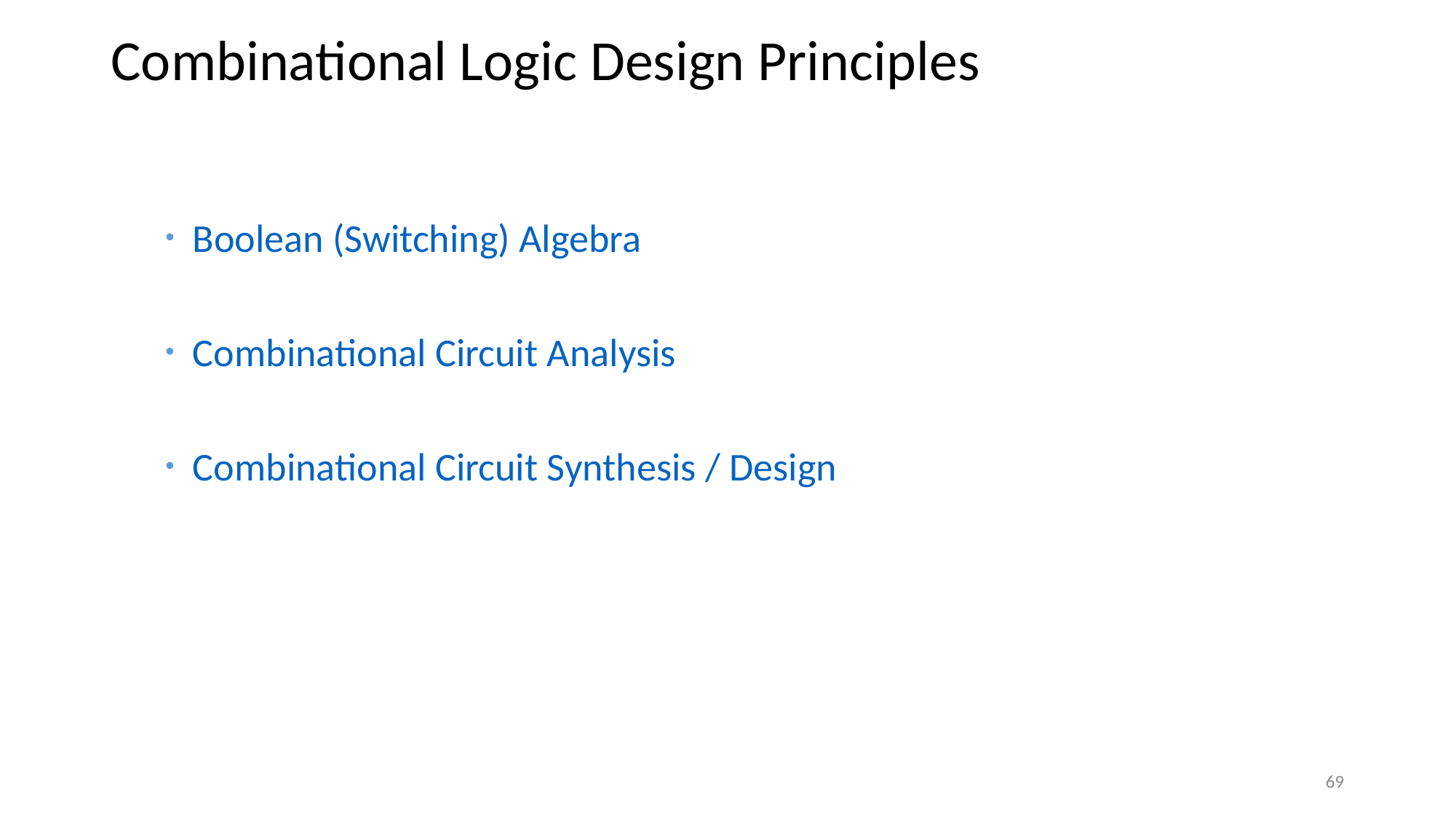

# Combinational Logic Design Principles
Boolean (Switching) Algebra
Combinational Circuit Analysis
Combinational Circuit Synthesis / Design
69